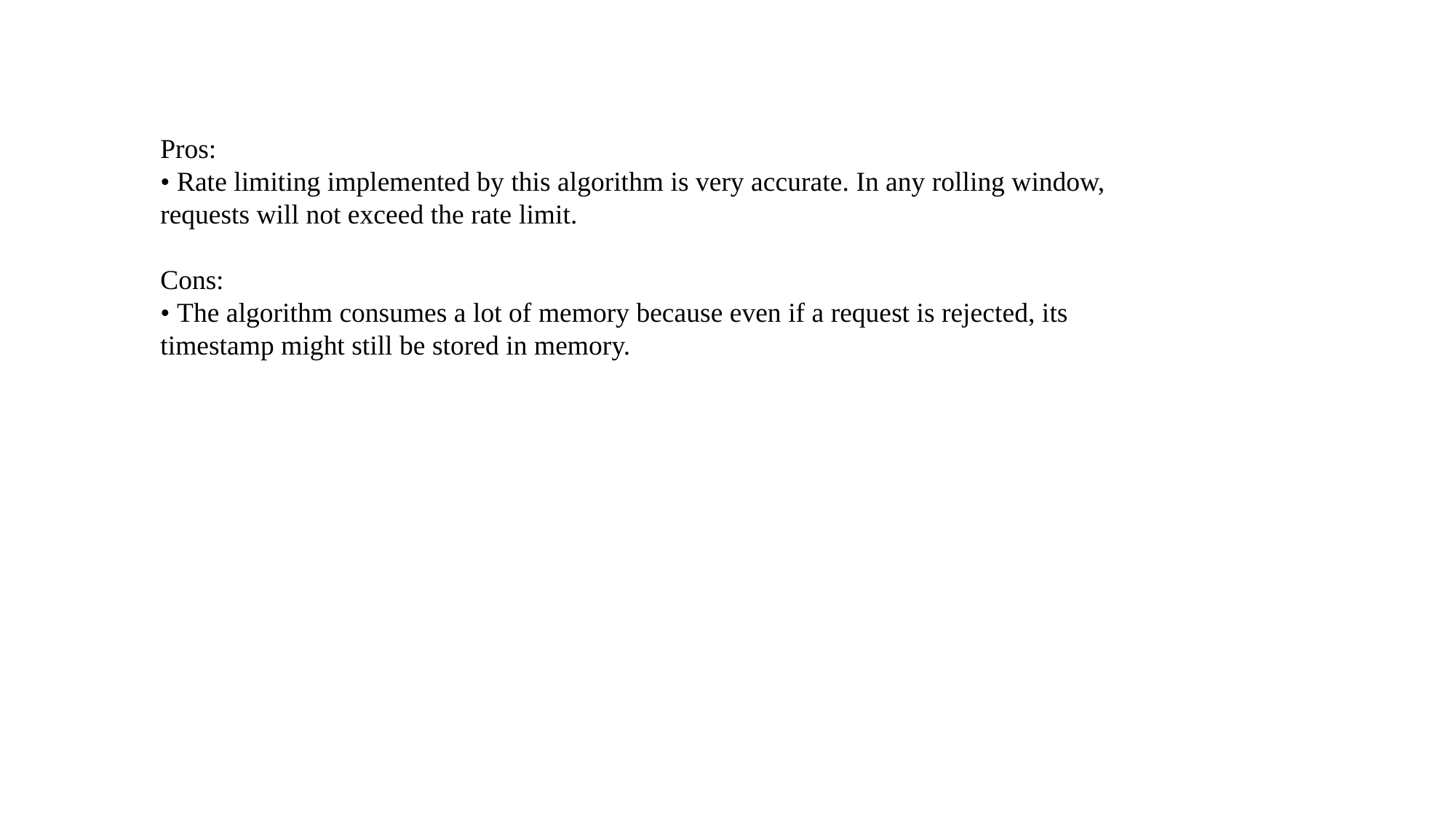

Pros:
• Rate limiting implemented by this algorithm is very accurate. In any rolling window, requests will not exceed the rate limit.

Cons:
• The algorithm consumes a lot of memory because even if a request is rejected, its timestamp might still be stored in memory.